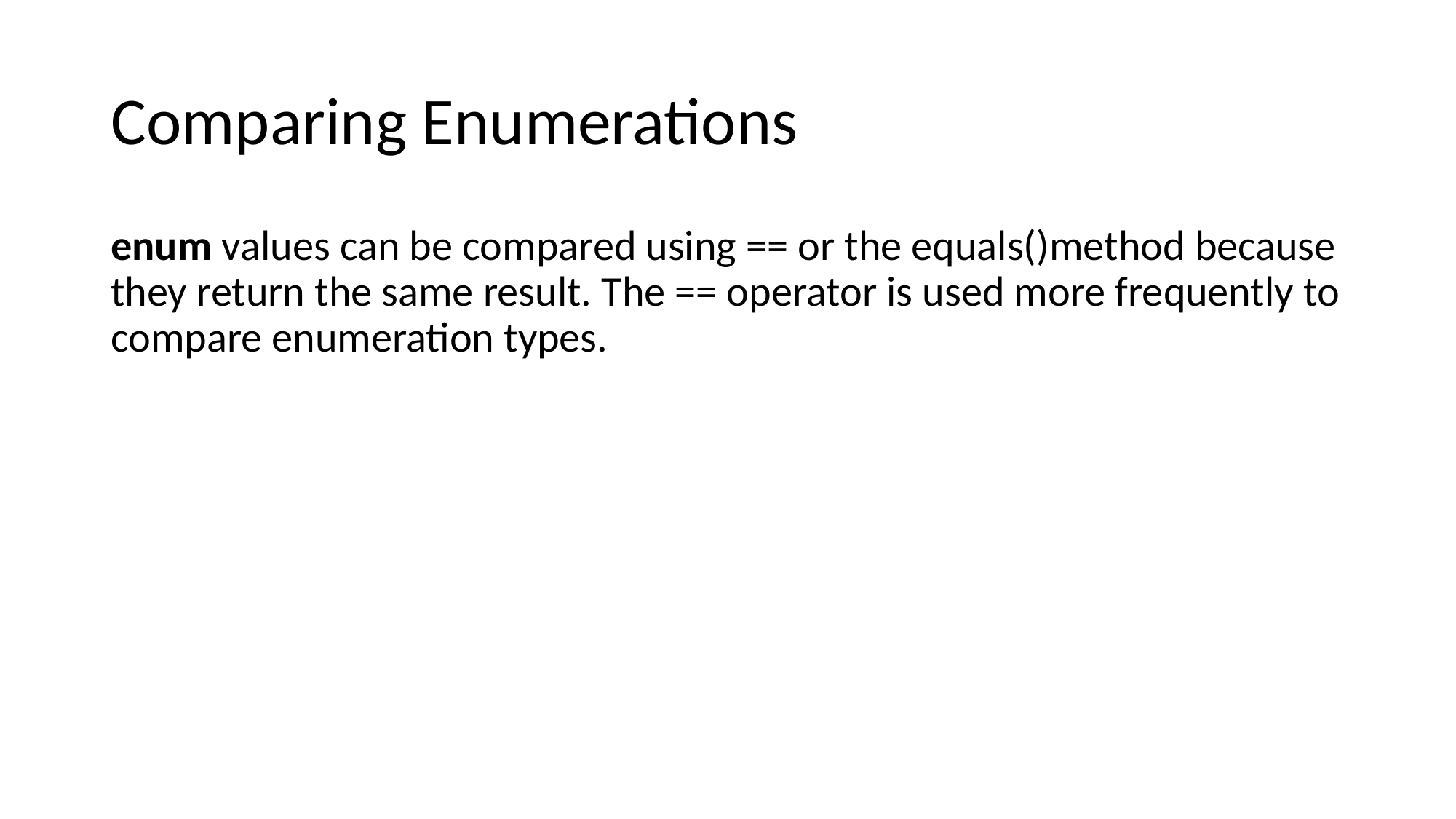

# Comparing Enumerations
enum values can be compared using == or the equals()method because they return the same result. The == operator is used more frequently to compare enumeration types.